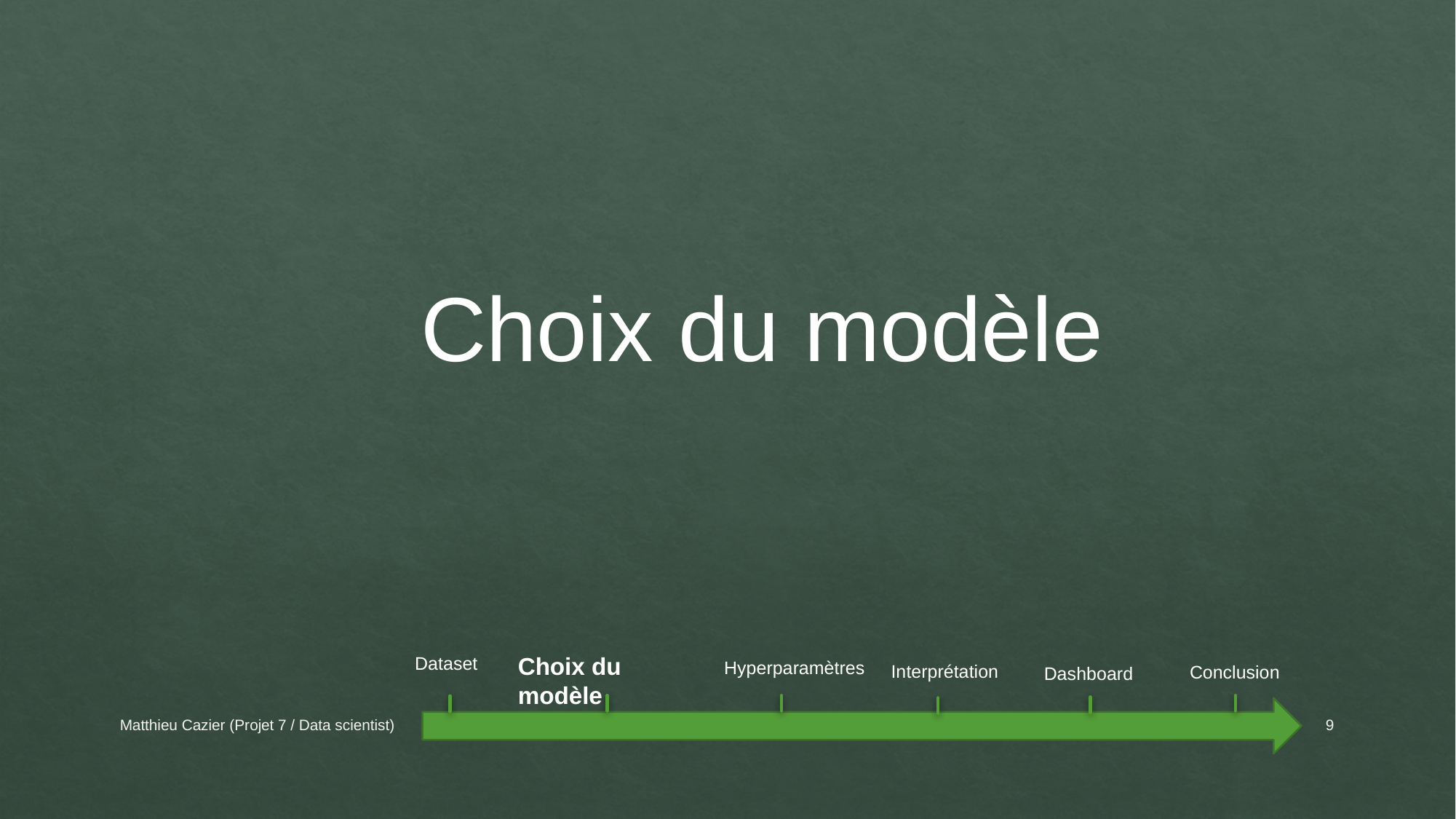

Choix du modèle
Choix du modèle
Dataset
Hyperparamètres
Conclusion

Interprétation
Dashboard
Matthieu Cazier (Projet 7 / Data scientist)
9